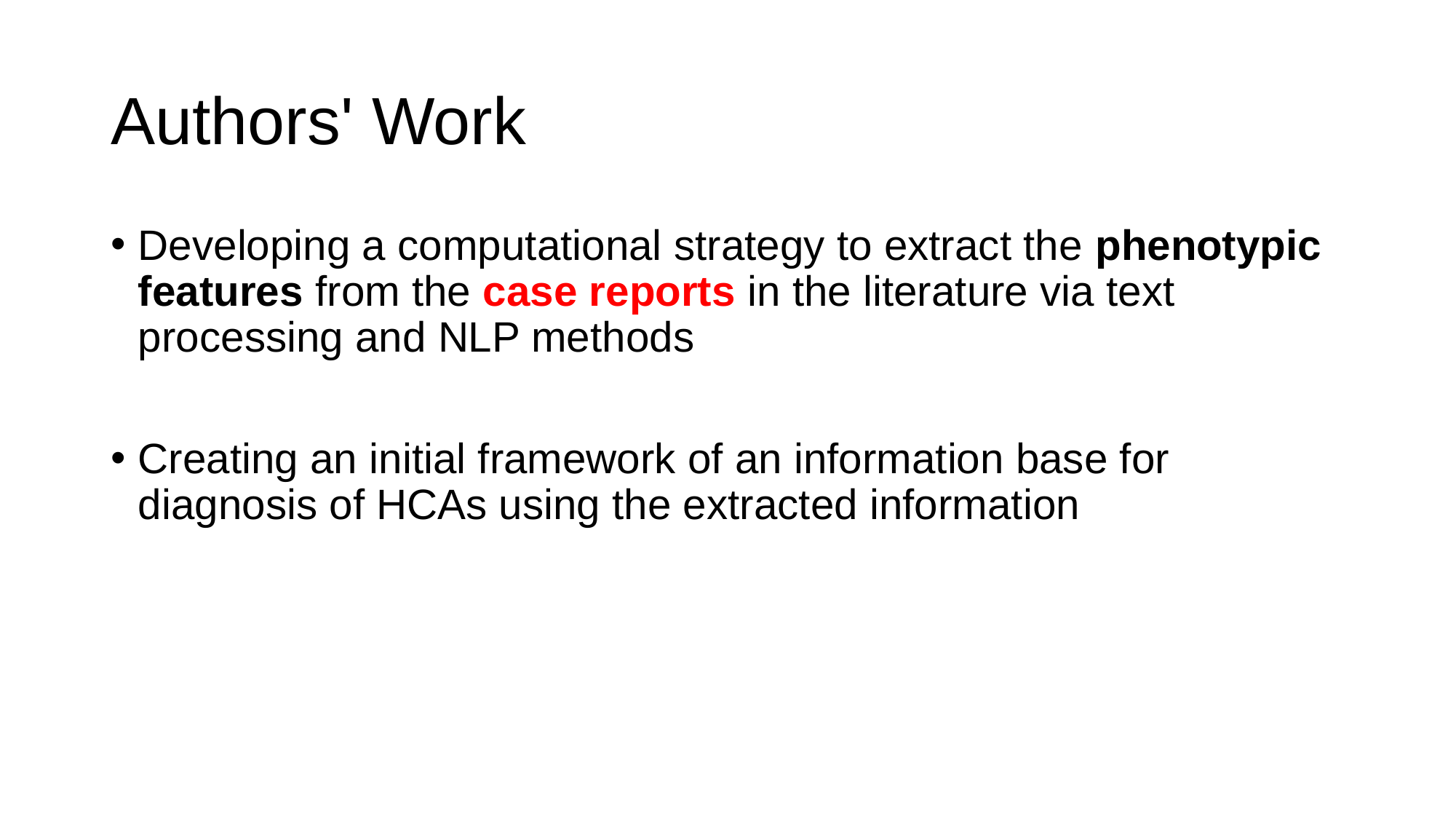

# Authors' Work
Developing a computational strategy to extract the phenotypic features from the case reports in the literature via text processing and NLP methods

Creating an initial framework of an information base for diagnosis of HCAs using the extracted information